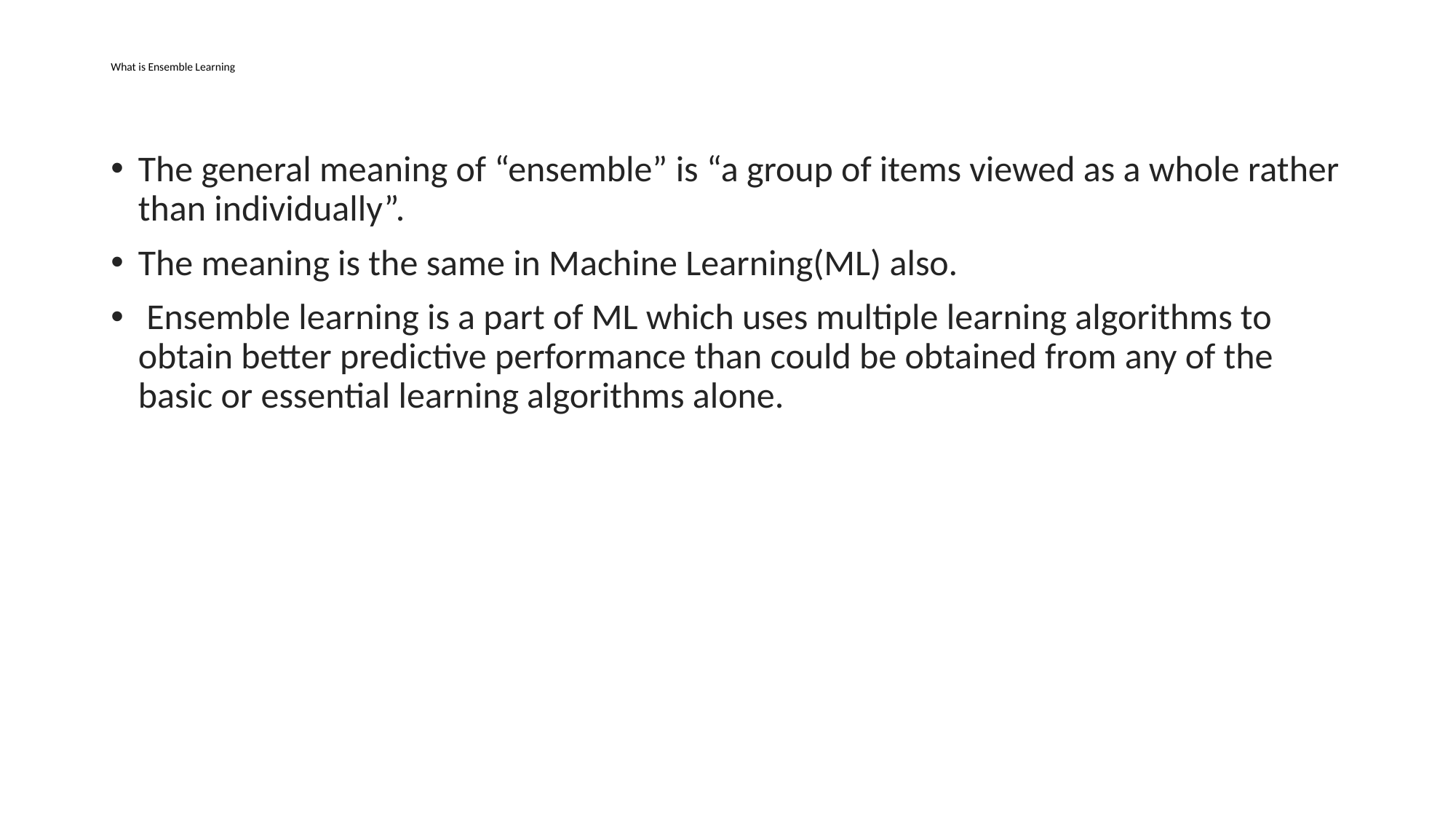

# What is Ensemble Learning

The general meaning of “ensemble” is “a group of items viewed as a whole rather than individually”.
The meaning is the same in Machine Learning(ML) also.
 Ensemble learning is a part of ML which uses multiple learning algorithms to obtain better predictive performance than could be obtained from any of the basic or essential learning algorithms alone.